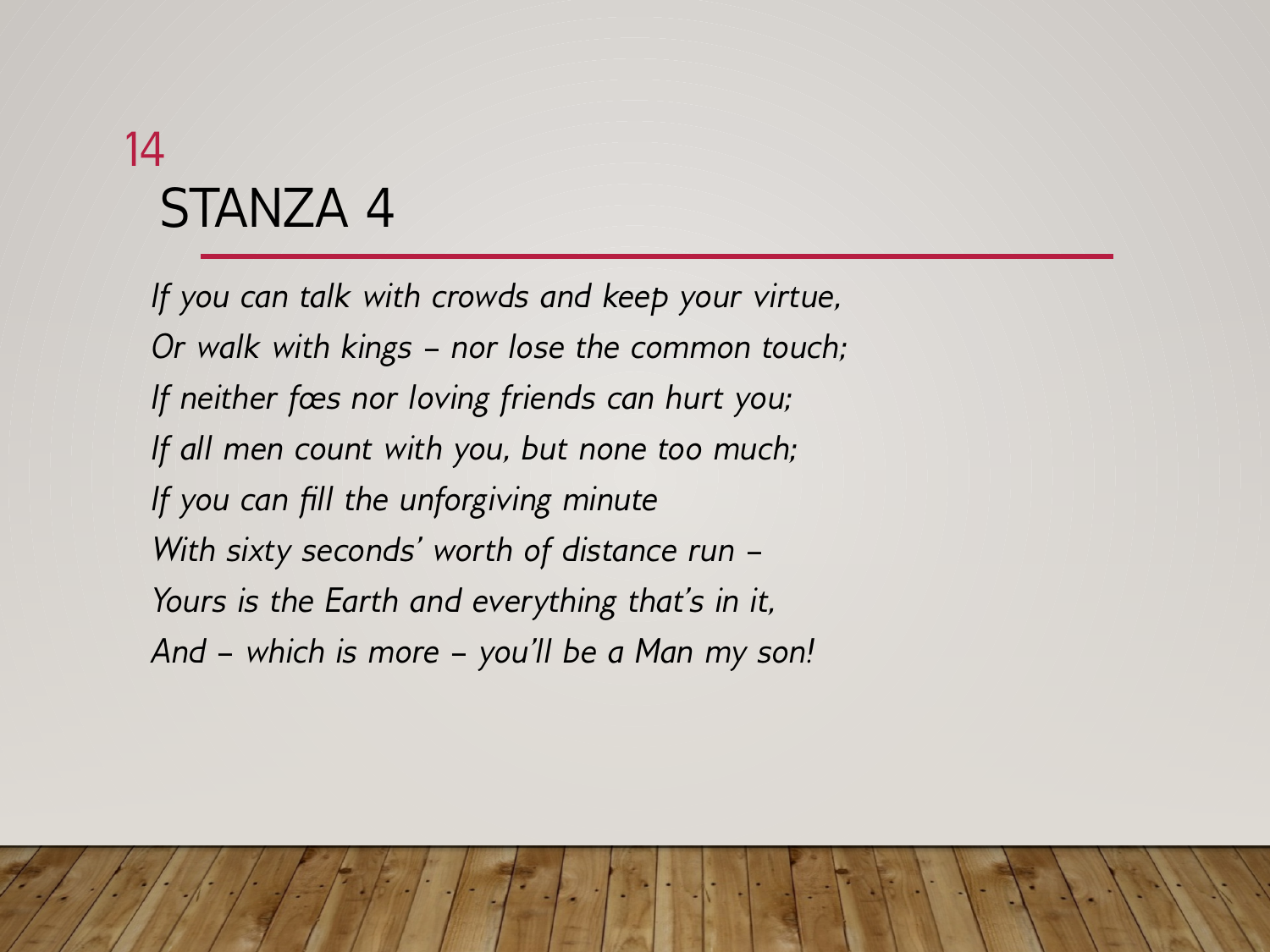

14
# Stanza 4
	If you can talk with crowds and keep your virtue, 
Or walk with kings – nor lose the common touch; 
If neither foes nor loving friends can hurt you; 
If all men count with you, but none too much; 
If you can fill the unforgiving minute 
With sixty seconds’ worth of distance run – 
Yours is the Earth and everything that’s in it, 
And – which is more – you’ll be a Man my son!